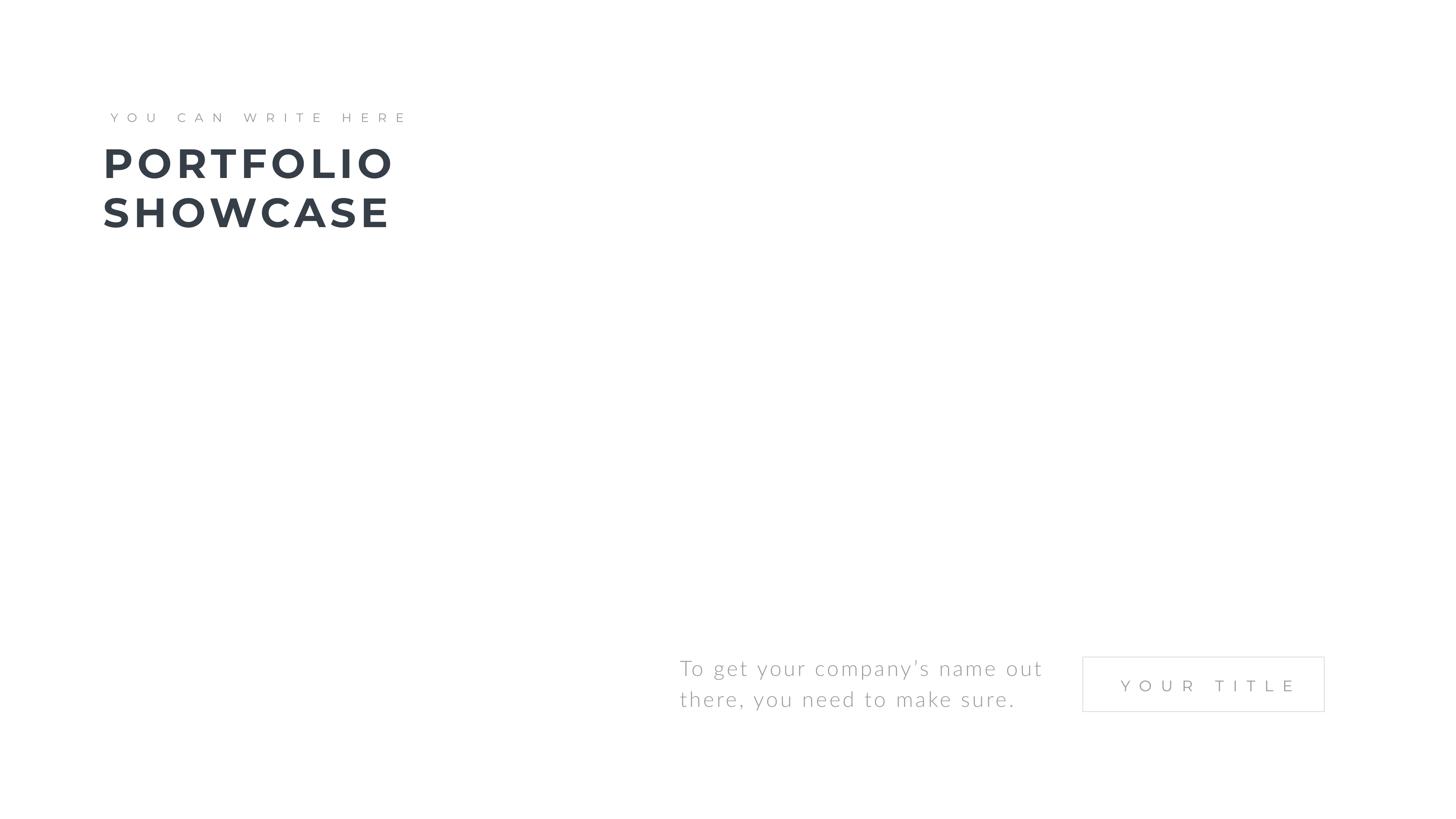

YOU CAN WRITE HERE
PORTFOLIO SHOWCASE

To get your company’s name out there, you need to make sure.

YOUR TITLE